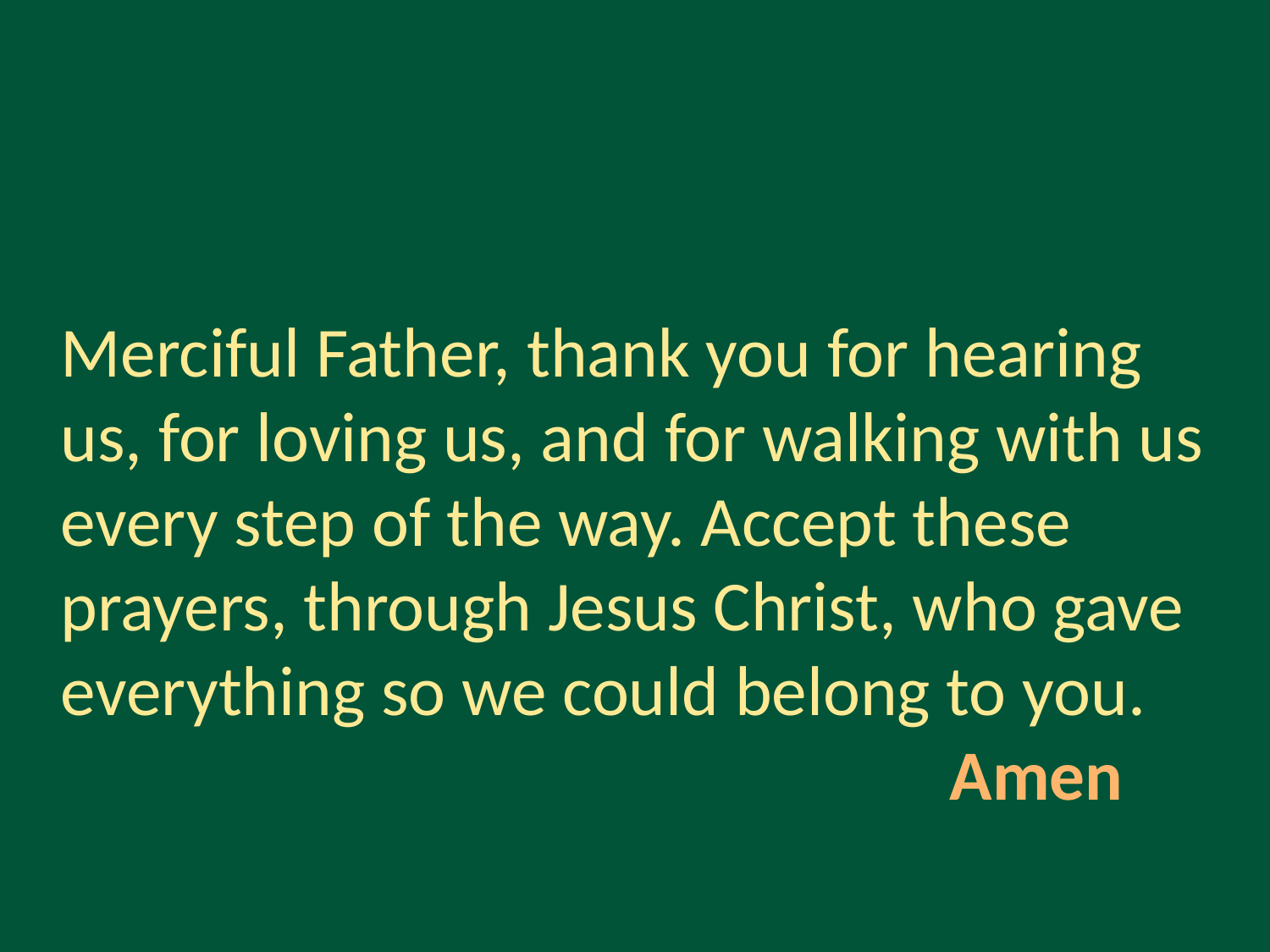

Merciful Father, thank you for hearing us, for loving us, and for walking with us every step of the way. Accept these prayers, through Jesus Christ, who gave everything so we could belong to you. 								Amen